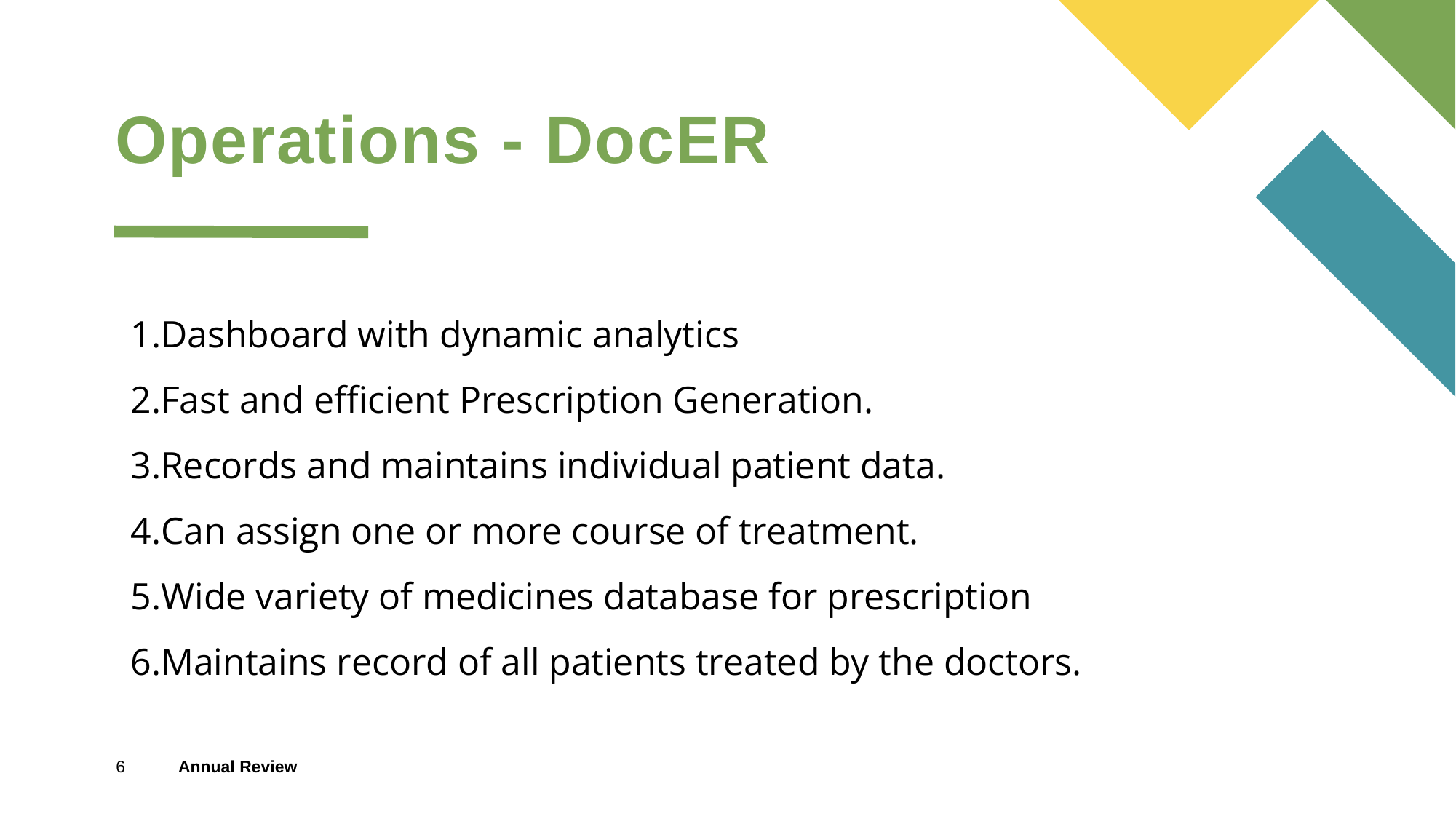

# Operations - DocER
Dashboard with dynamic analytics
Fast and efficient Prescription Generation.
Records and maintains individual patient data.
Can assign one or more course of treatment.
Wide variety of medicines database for prescription
Maintains record of all patients treated by the doctors.

6
Annual Review